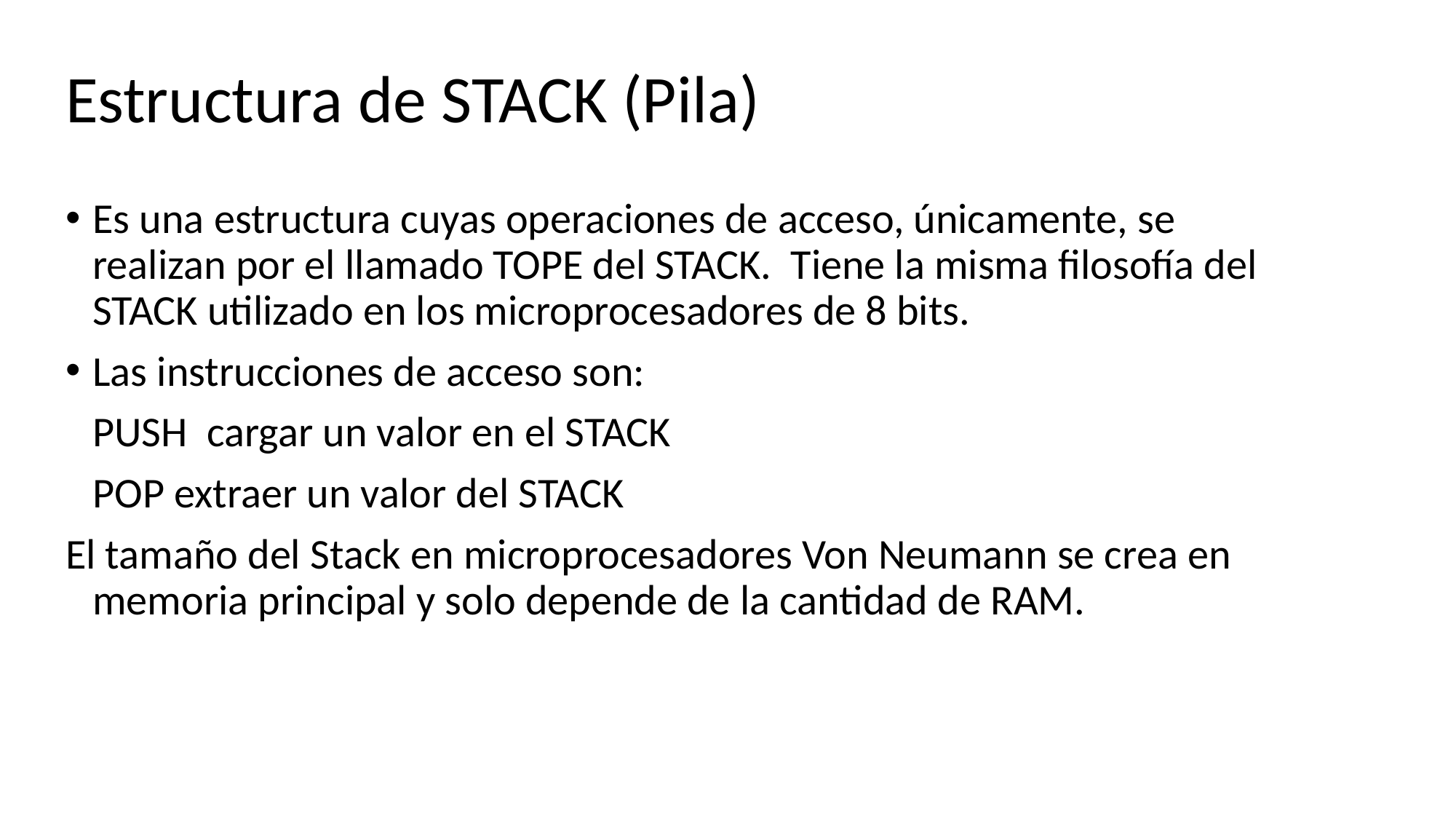

# Estructura de STACK (Pila)
Es una estructura cuyas operaciones de acceso, únicamente, se realizan por el llamado TOPE del STACK.  Tiene la misma filosofía del STACK utilizado en los microprocesadores de 8 bits.
Las instrucciones de acceso son:
	PUSH  cargar un valor en el STACK
	POP extraer un valor del STACK
El tamaño del Stack en microprocesadores Von Neumann se crea en memoria principal y solo depende de la cantidad de RAM.